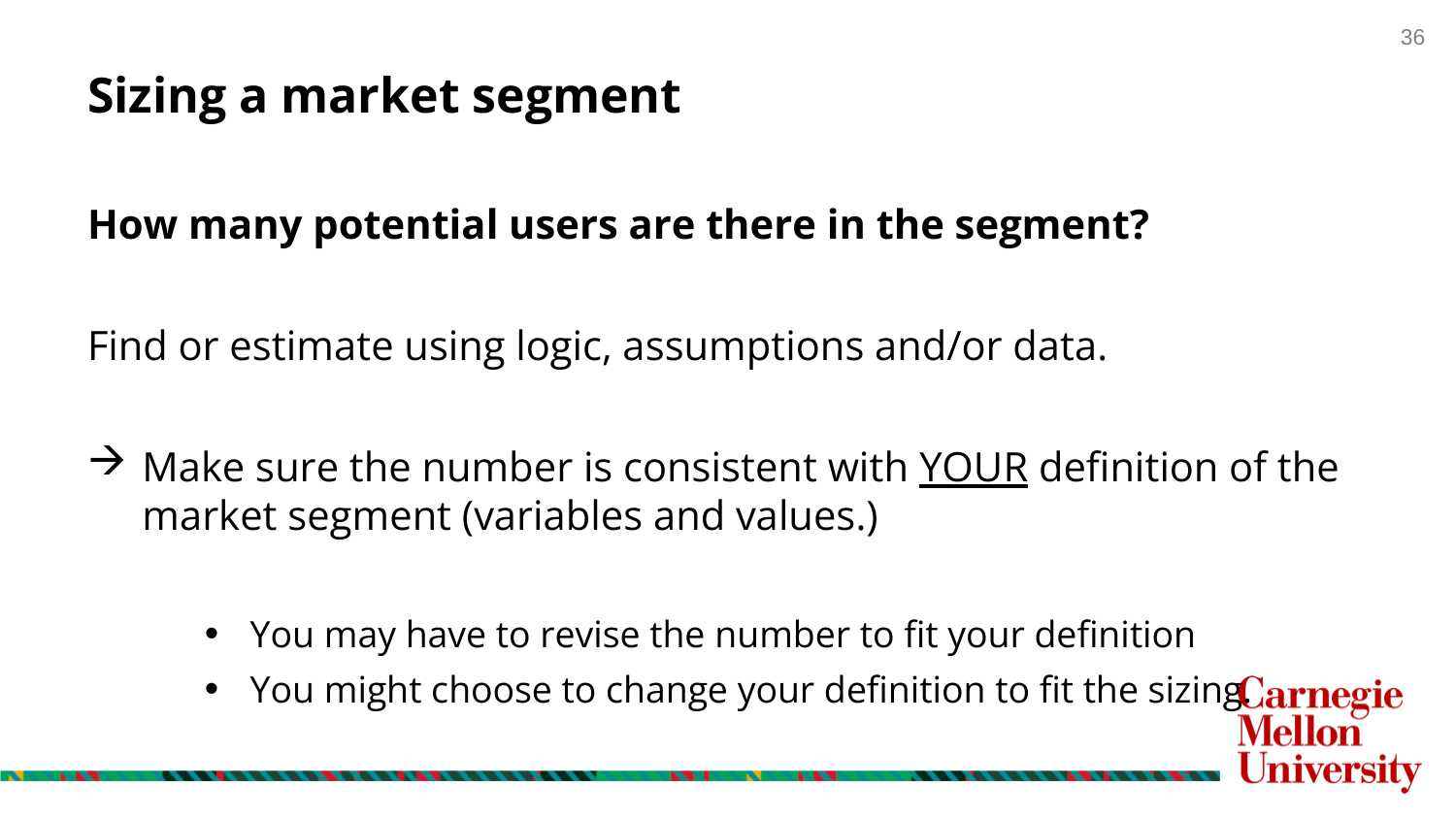

# Sizing a market segment
How many potential users are there in the segment?

Find or estimate using logic, assumptions and/or data.

Make sure the number is consistent with YOUR definition of the market segment (variables and values.)

You may have to revise the number to fit your definition
You might choose to change your definition to fit the sizing.